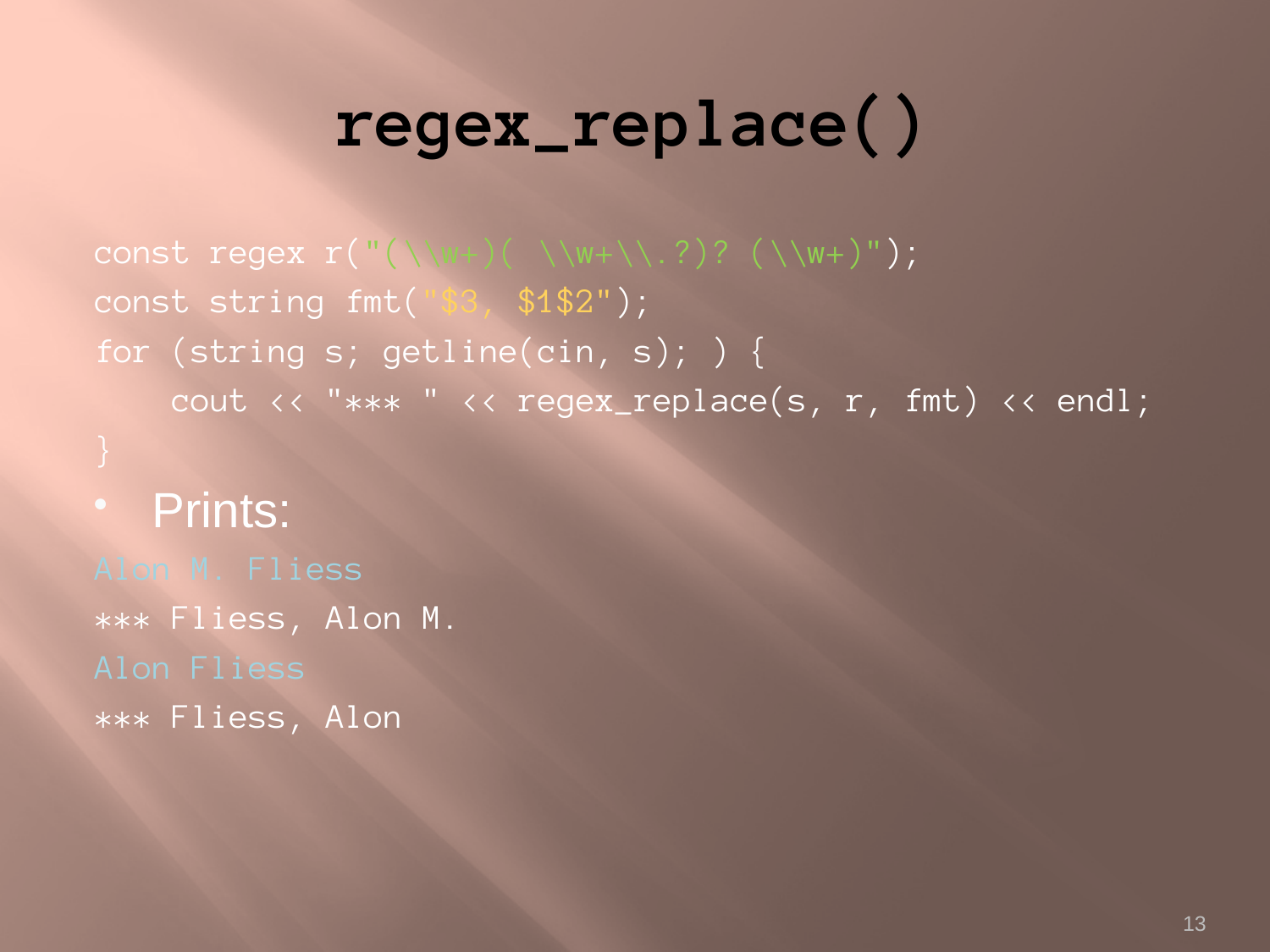

# regex_replace()
const regex r("(\\w+)( \\w+\\.?)? (\\w+)");
const string fmt("$3, $1$2");
for (string s; getline(cin, s); ) {
    cout << "*** " << regex_replace(s, r, fmt) << endl;
}
Prints:
Alon M. Fliess
*** Fliess, Alon M.
Alon Fliess
*** Fliess, Alon
13